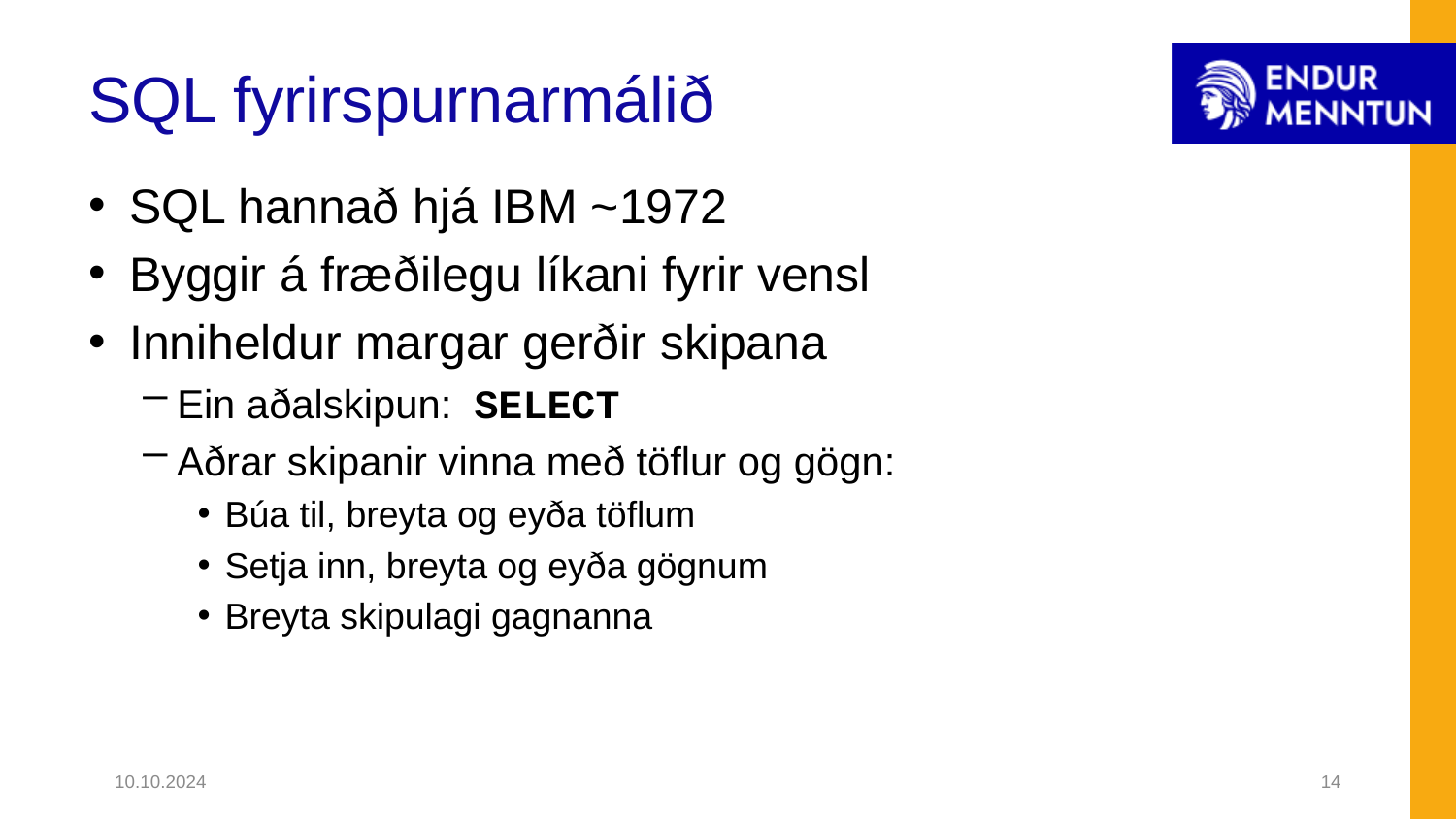

# SQL fyrirspurnarmálið
SQL hannað hjá IBM ~1972
Byggir á fræðilegu líkani fyrir vensl
Inniheldur margar gerðir skipana
Ein aðalskipun:  SELECT
Aðrar skipanir vinna með töflur og gögn:
Búa til, breyta og eyða töflum
Setja inn, breyta og eyða gögnum
Breyta skipulagi gagnanna
10.10.2024
14